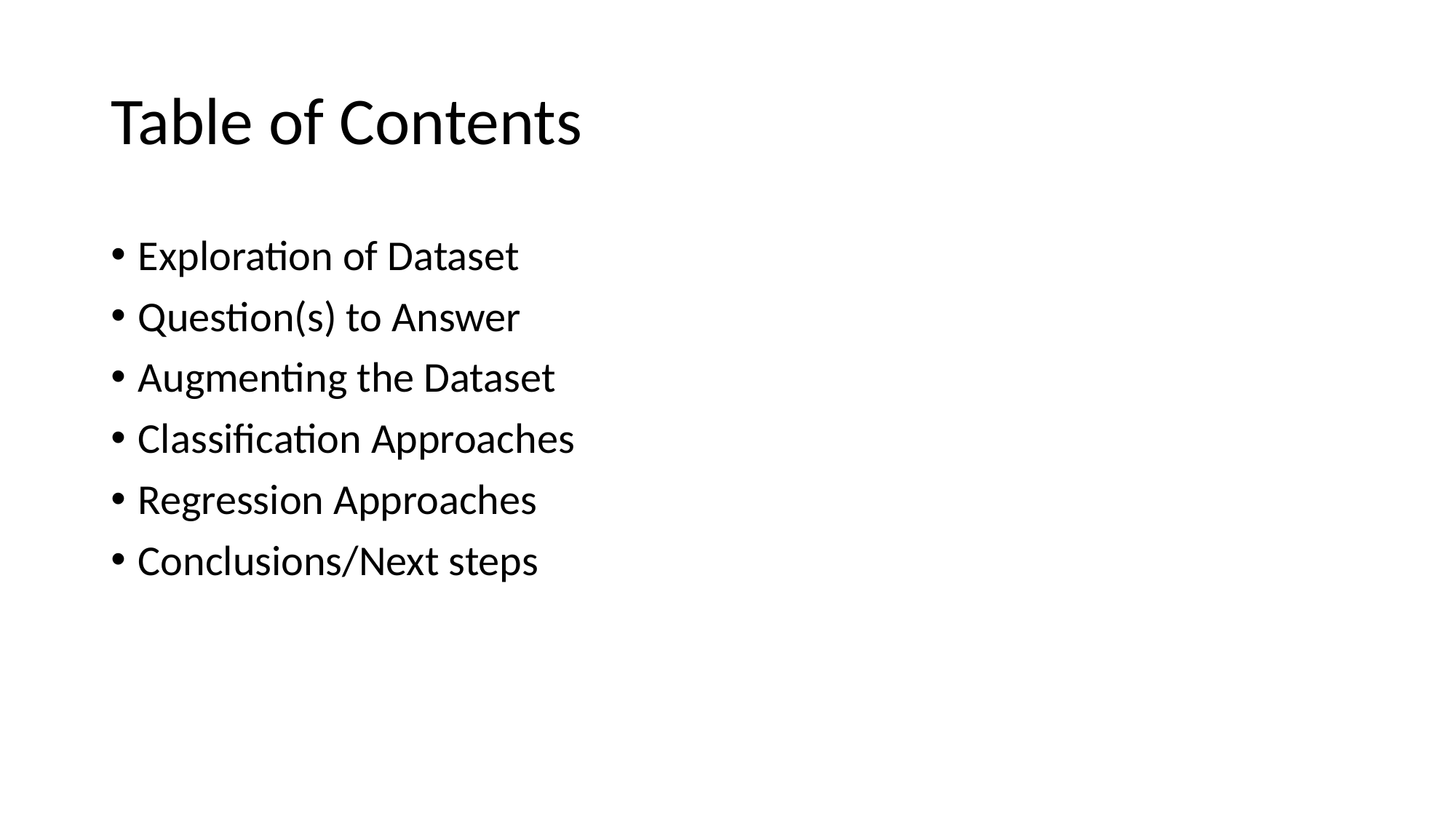

# Table of Contents
Exploration of Dataset
Question(s) to Answer
Augmenting the Dataset
Classification Approaches
Regression Approaches
Conclusions/Next steps